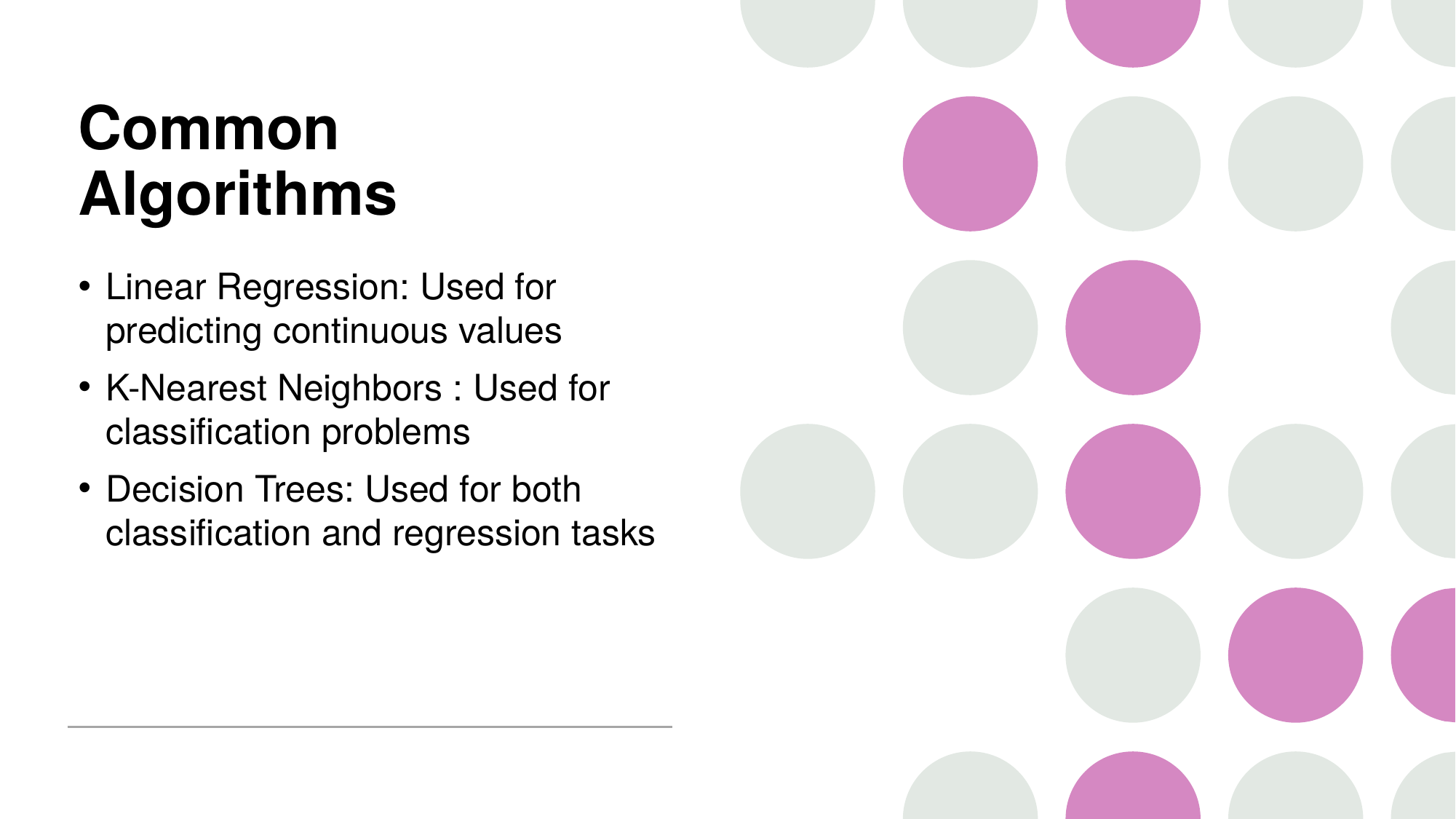

# Common Algorithms
Linear Regression: Used for predicting continuous values
K-Nearest Neighbors : Used for classification problems
Decision Trees: Used for both classification and regression tasks